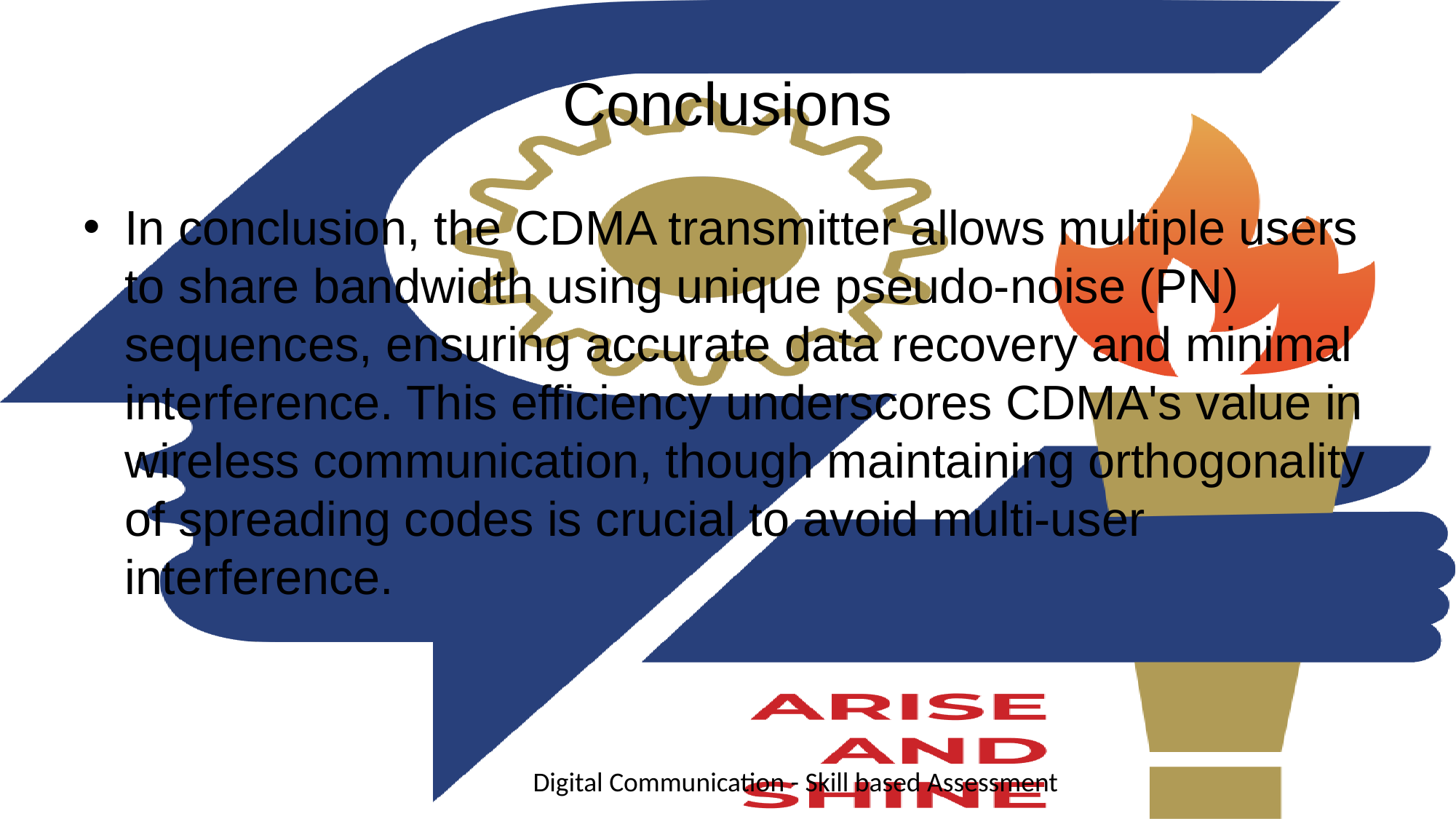

# Conclusions
In conclusion, the CDMA transmitter allows multiple users to share bandwidth using unique pseudo-noise (PN) sequences, ensuring accurate data recovery and minimal interference. This efficiency underscores CDMA's value in wireless communication, though maintaining orthogonality of spreading codes is crucial to avoid multi-user interference.
Digital Communication - Skill based Assessment